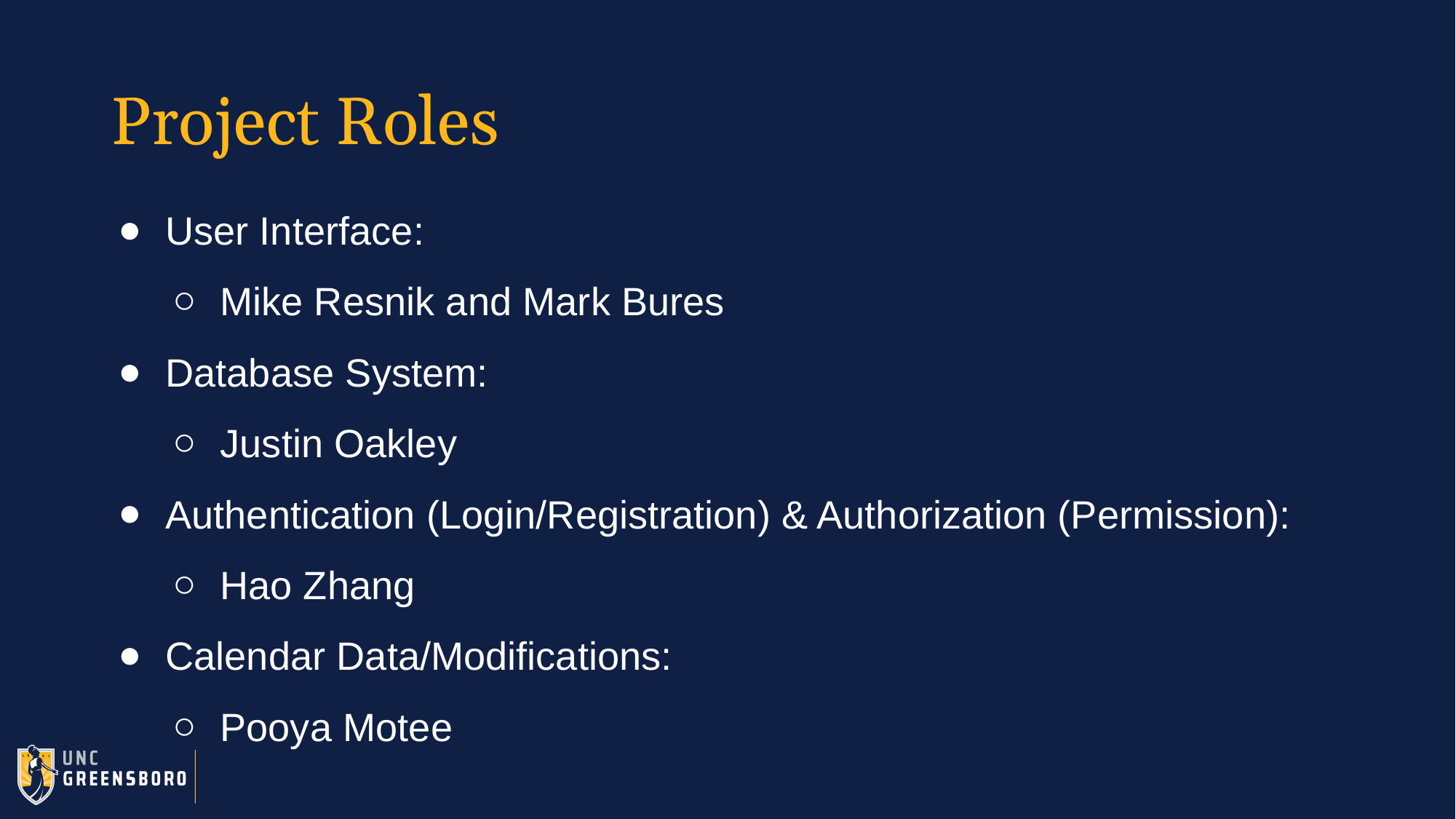

# Project Roles
User Interface:
Mike Resnik and Mark Bures
Database System:
Justin Oakley
Authentication (Login/Registration) & Authorization (Permission):
Hao Zhang
Calendar Data/Modifications:
Pooya Motee